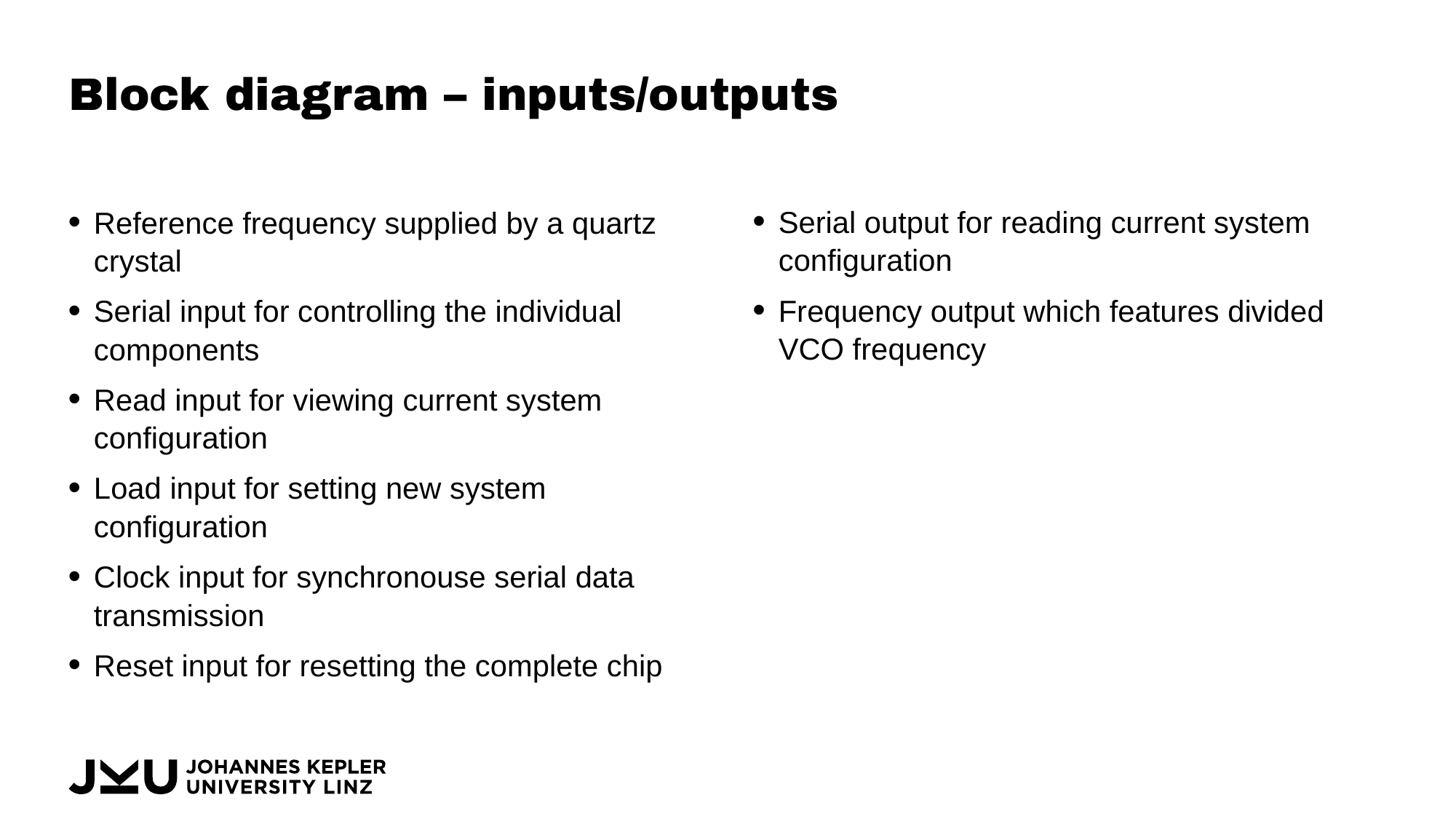

# Block diagram – inputs/outputs
Serial output for reading current system configuration
Frequency output which features divided VCO frequency
Reference frequency supplied by a quartz crystal
Serial input for controlling the individual components
Read input for viewing current system configuration
Load input for setting new system configuration
Clock input for synchronouse serial data transmission
Reset input for resetting the complete chip